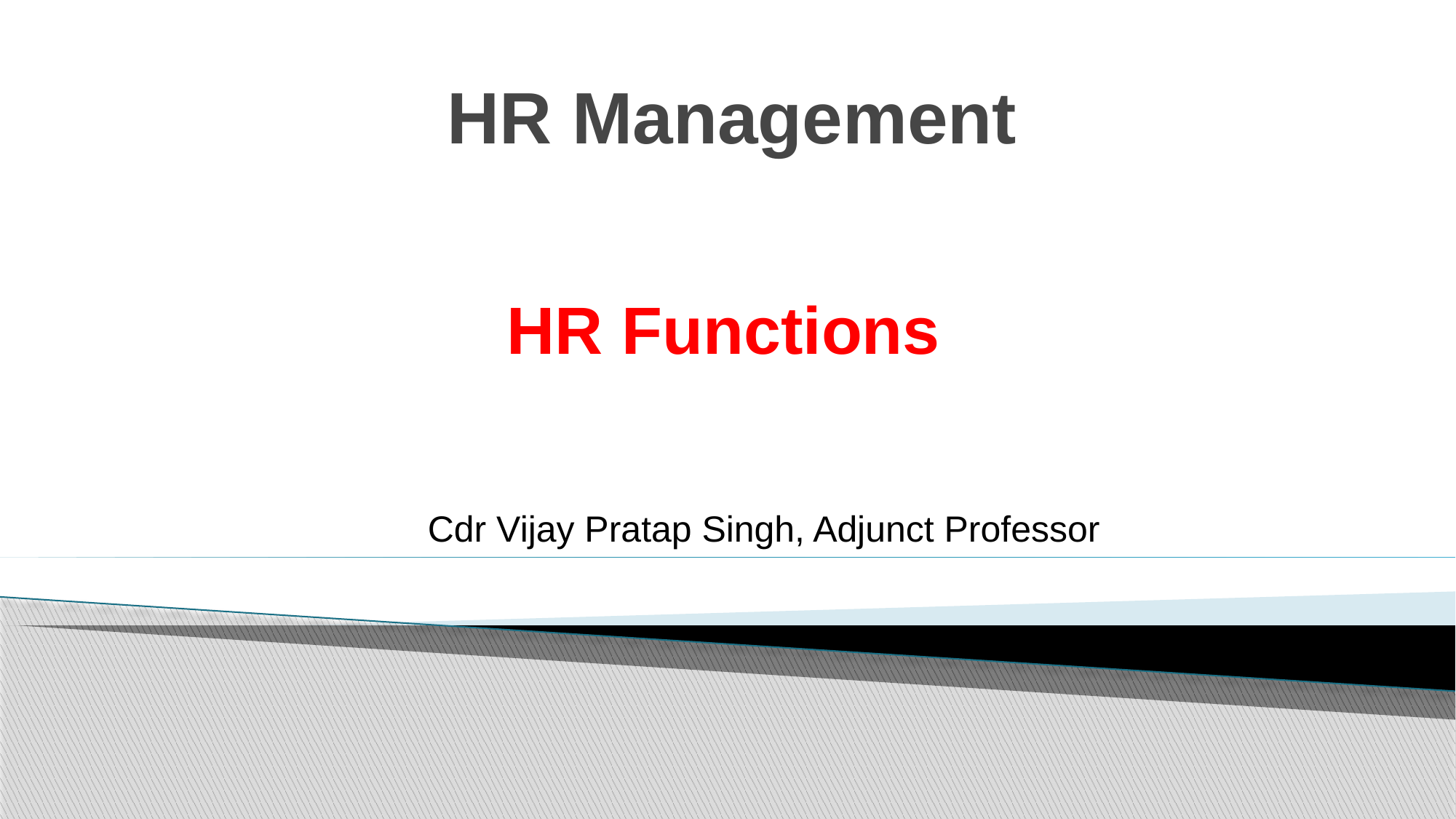

# HR Management
HR Functions
Cdr Vijay Pratap Singh, Adjunct Professor